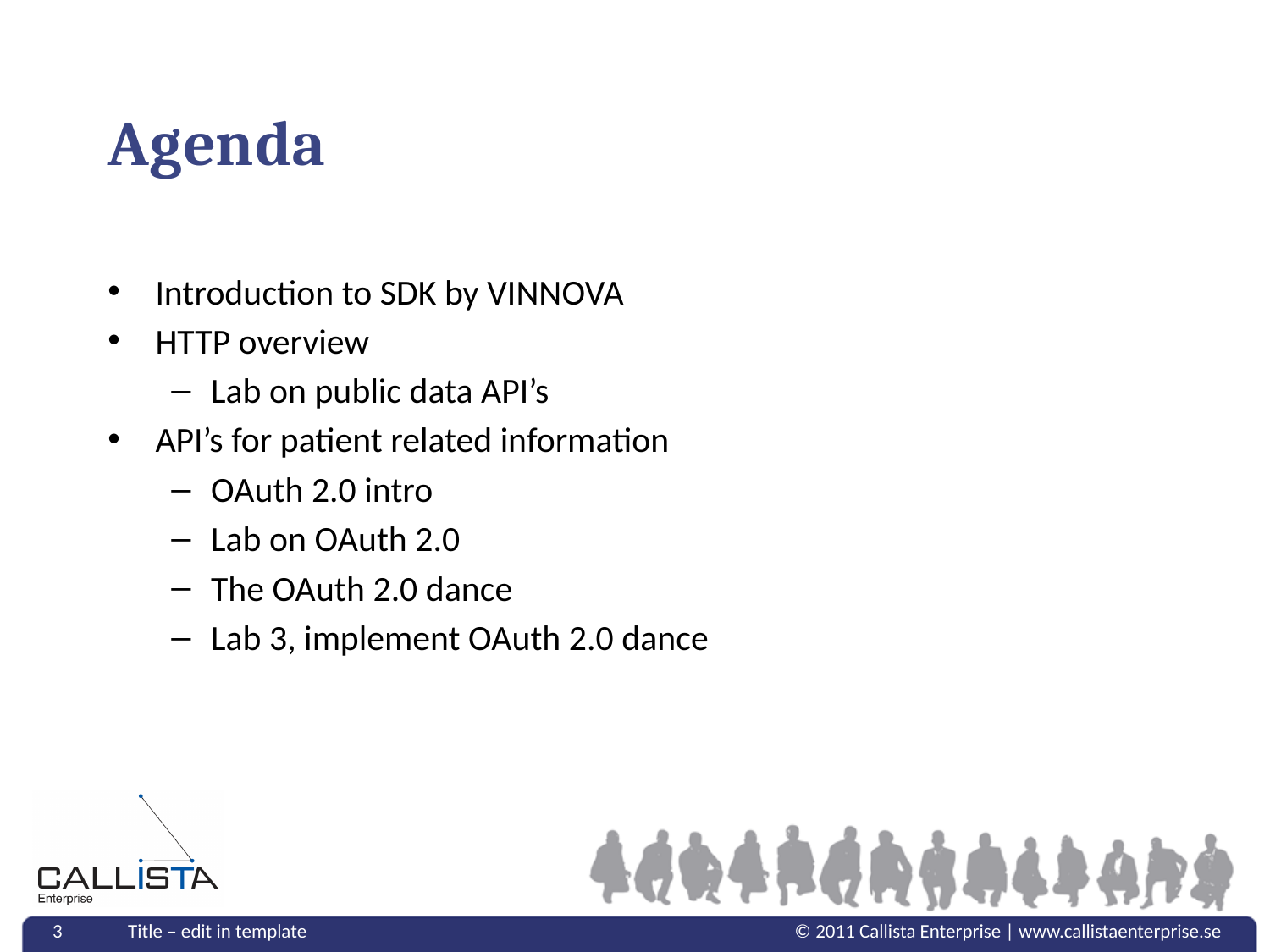

# Agenda

Introduction to SDK by VINNOVA
HTTP overview
Lab on public data API’s
API’s for patient related information
OAuth 2.0 intro
Lab on OAuth 2.0
The OAuth 2.0 dance
Lab 3, implement OAuth 2.0 dance
3